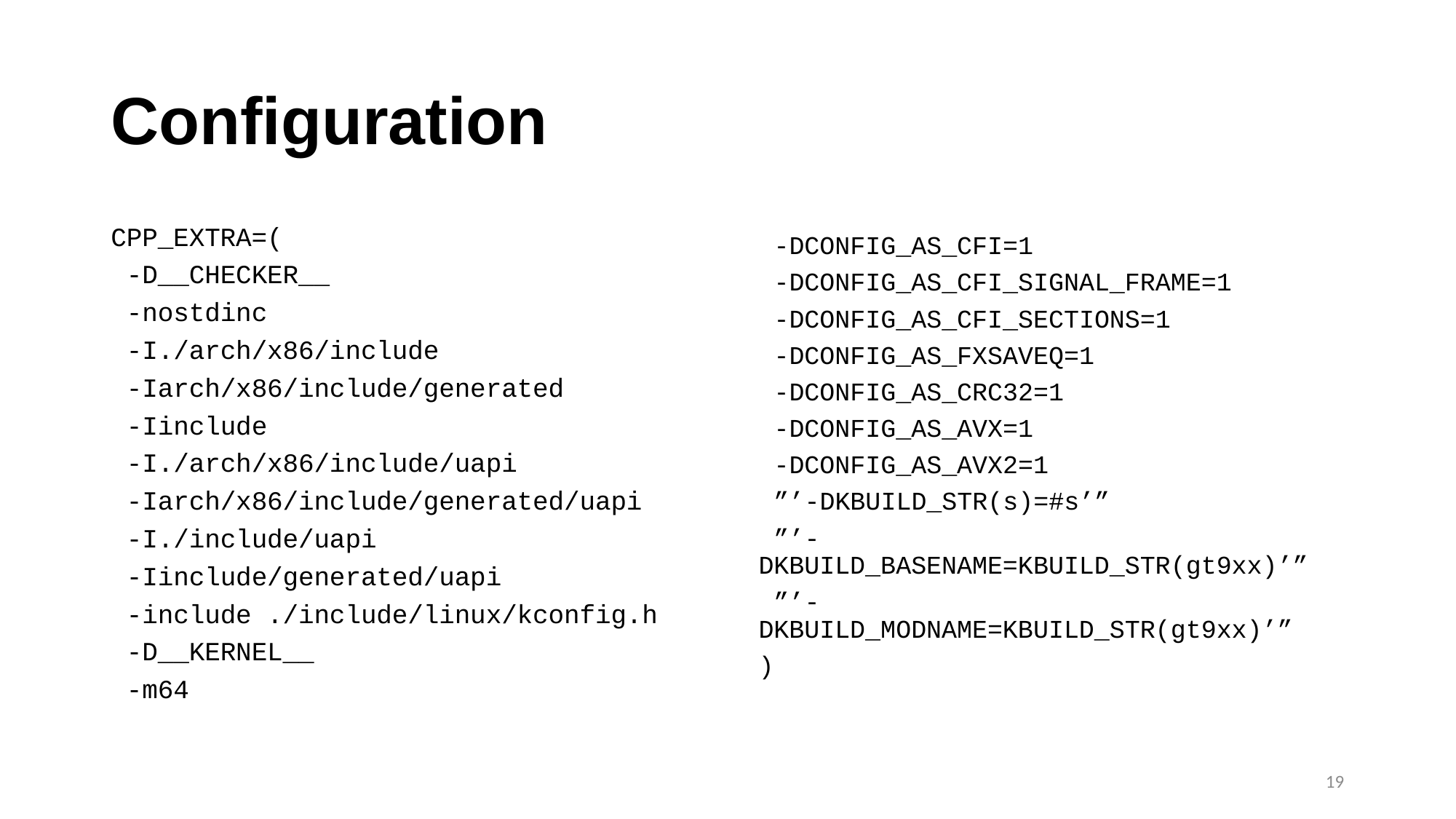

# Configuration
CPP_EXTRA=(
 -D__CHECKER__
 -nostdinc
 -I./arch/x86/include
 -Iarch/x86/include/generated
 -Iinclude
 -I./arch/x86/include/uapi
 -Iarch/x86/include/generated/uapi
 -I./include/uapi
 -Iinclude/generated/uapi
 -include ./include/linux/kconfig.h
 -D__KERNEL__
 -m64
 -DCONFIG_AS_CFI=1
 -DCONFIG_AS_CFI_SIGNAL_FRAME=1
 -DCONFIG_AS_CFI_SECTIONS=1
 -DCONFIG_AS_FXSAVEQ=1
 -DCONFIG_AS_CRC32=1
 -DCONFIG_AS_AVX=1
 -DCONFIG_AS_AVX2=1
 ”’-DKBUILD_STR(s)=#s’”
 ”’-DKBUILD_BASENAME=KBUILD_STR(gt9xx)’”
 ”’-DKBUILD_MODNAME=KBUILD_STR(gt9xx)’”
)
19